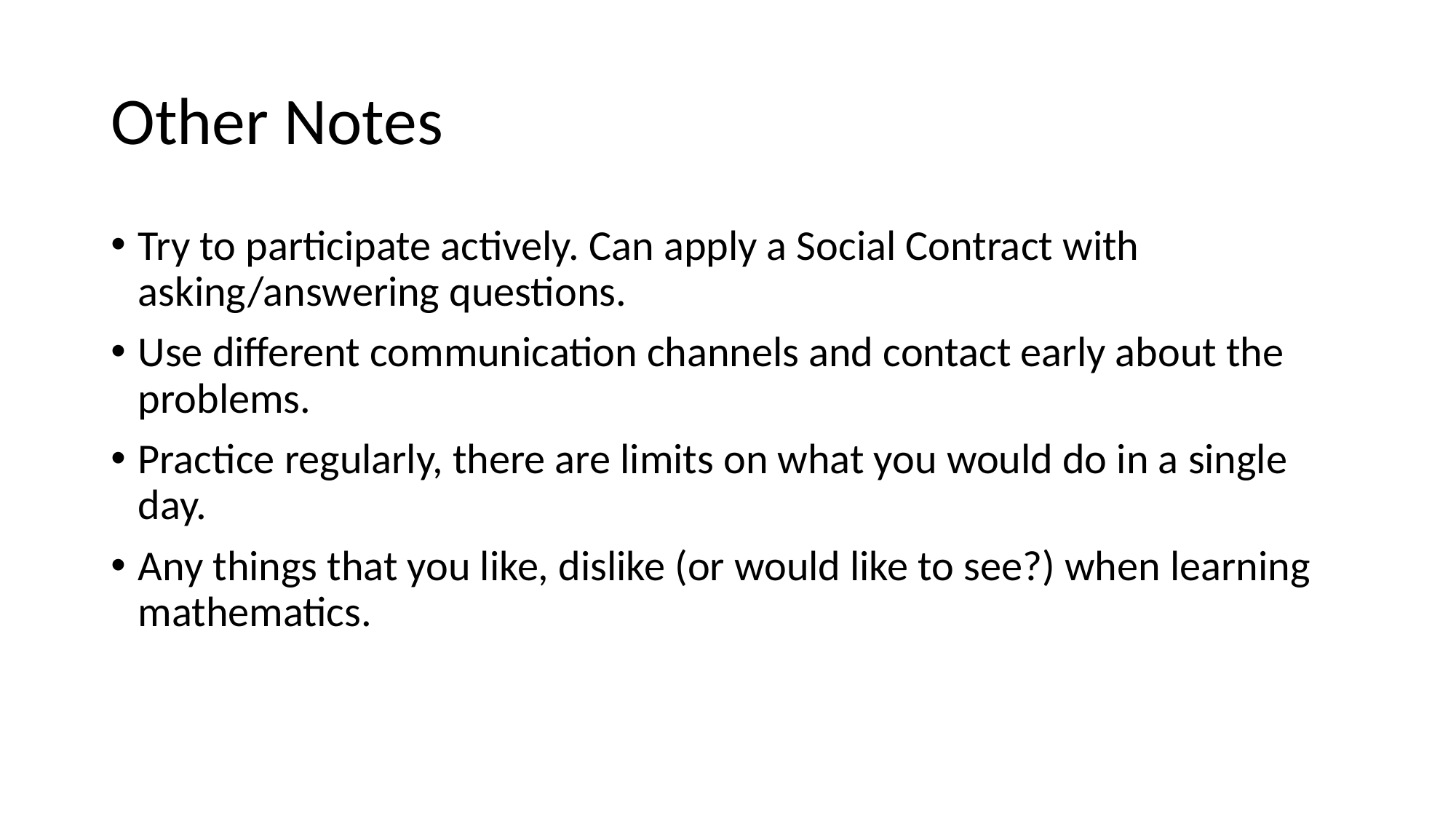

# Other Notes
Try to participate actively. Can apply a Social Contract with asking/answering questions.
Use different communication channels and contact early about the problems.
Practice regularly, there are limits on what you would do in a single day.
Any things that you like, dislike (or would like to see?) when learning mathematics.